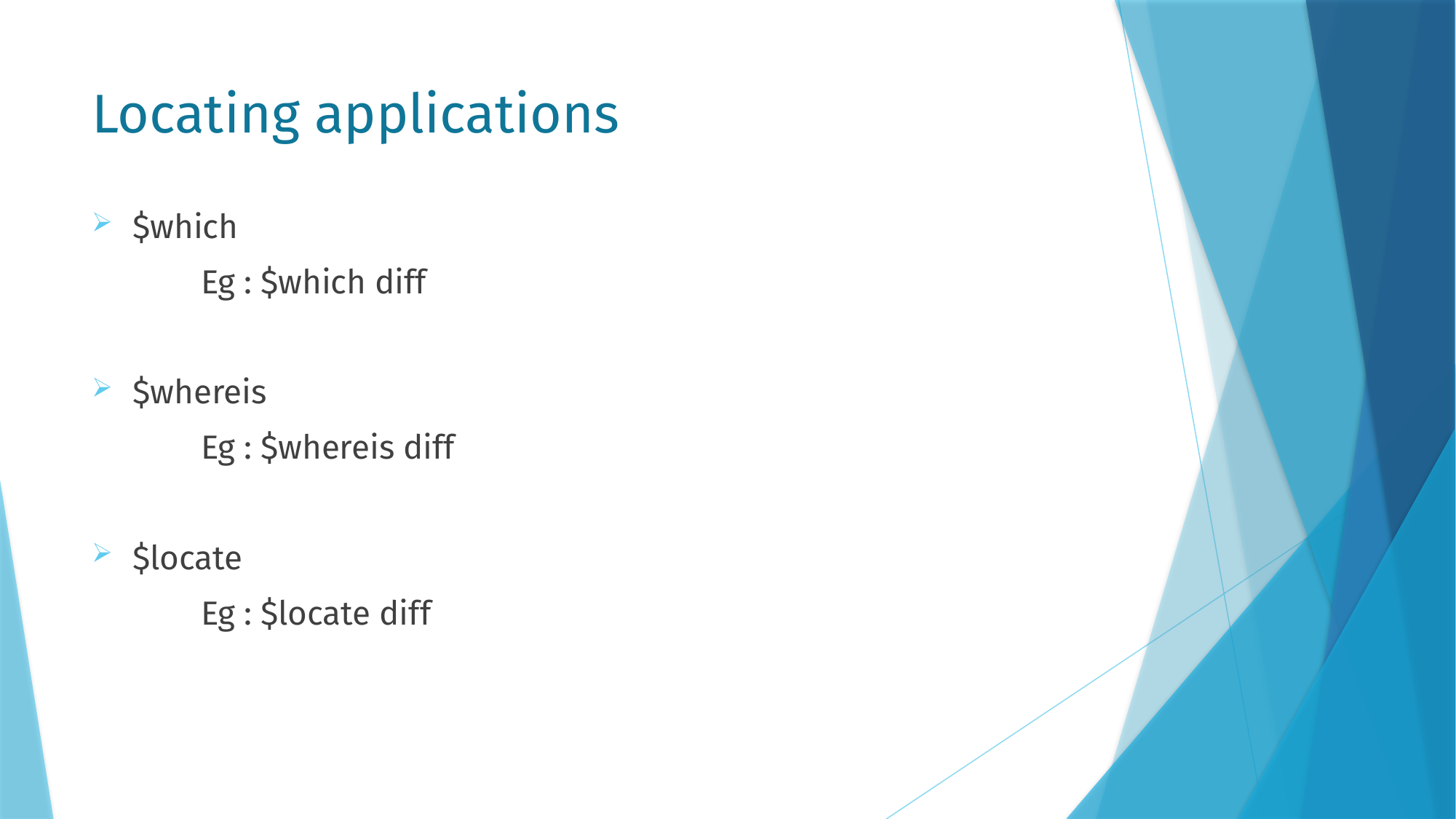

# Locating applications
$which
	Eg : $which diff

$whereis
	Eg : $whereis diff

$locate
	Eg : $locate diff